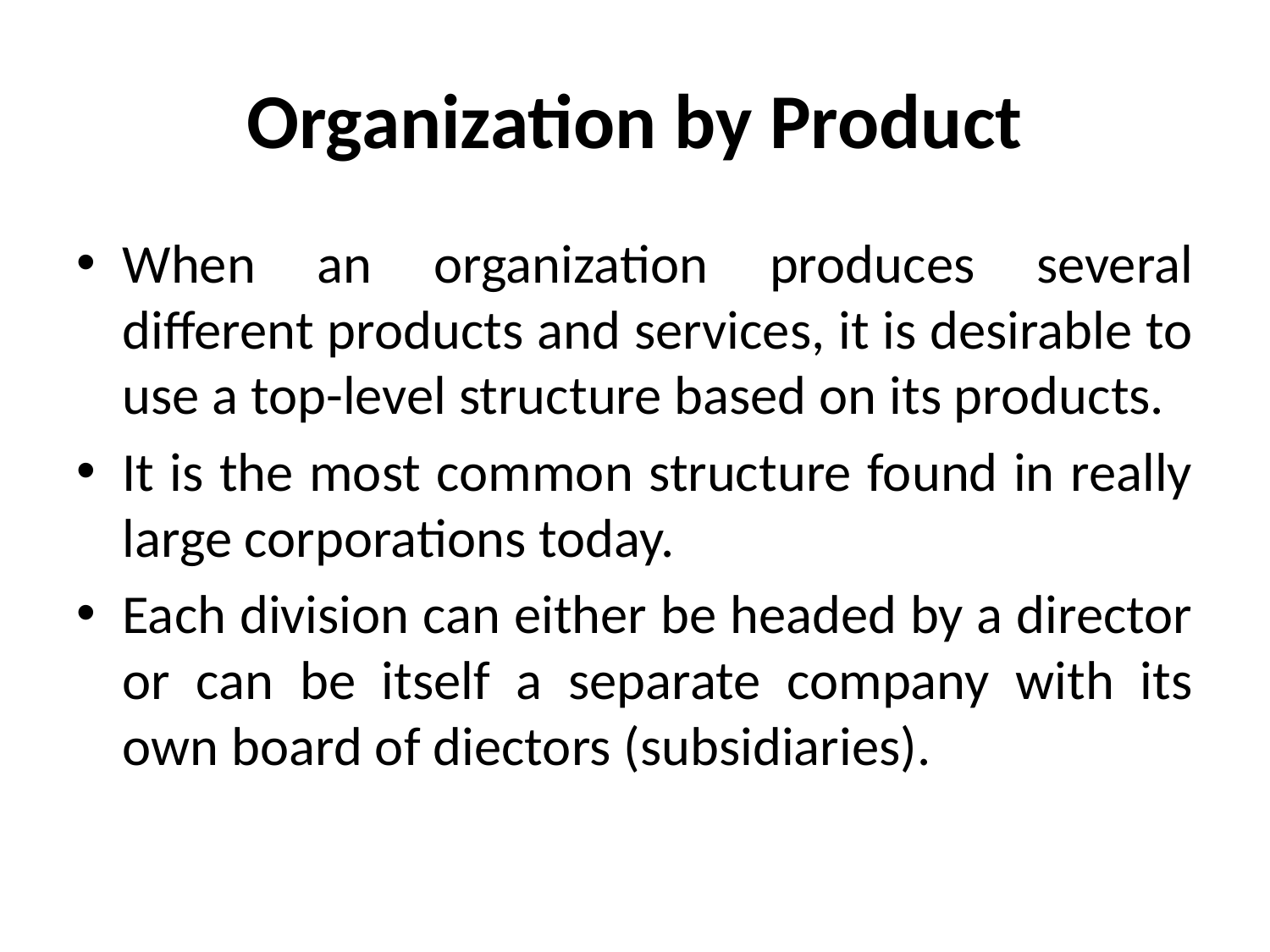

# Organization by Product
When an organization produces several different products and services, it is desirable to use a top-level structure based on its products.
It is the most common structure found in really large corporations today.
Each division can either be headed by a director or can be itself a separate company with its own board of diectors (subsidiaries).